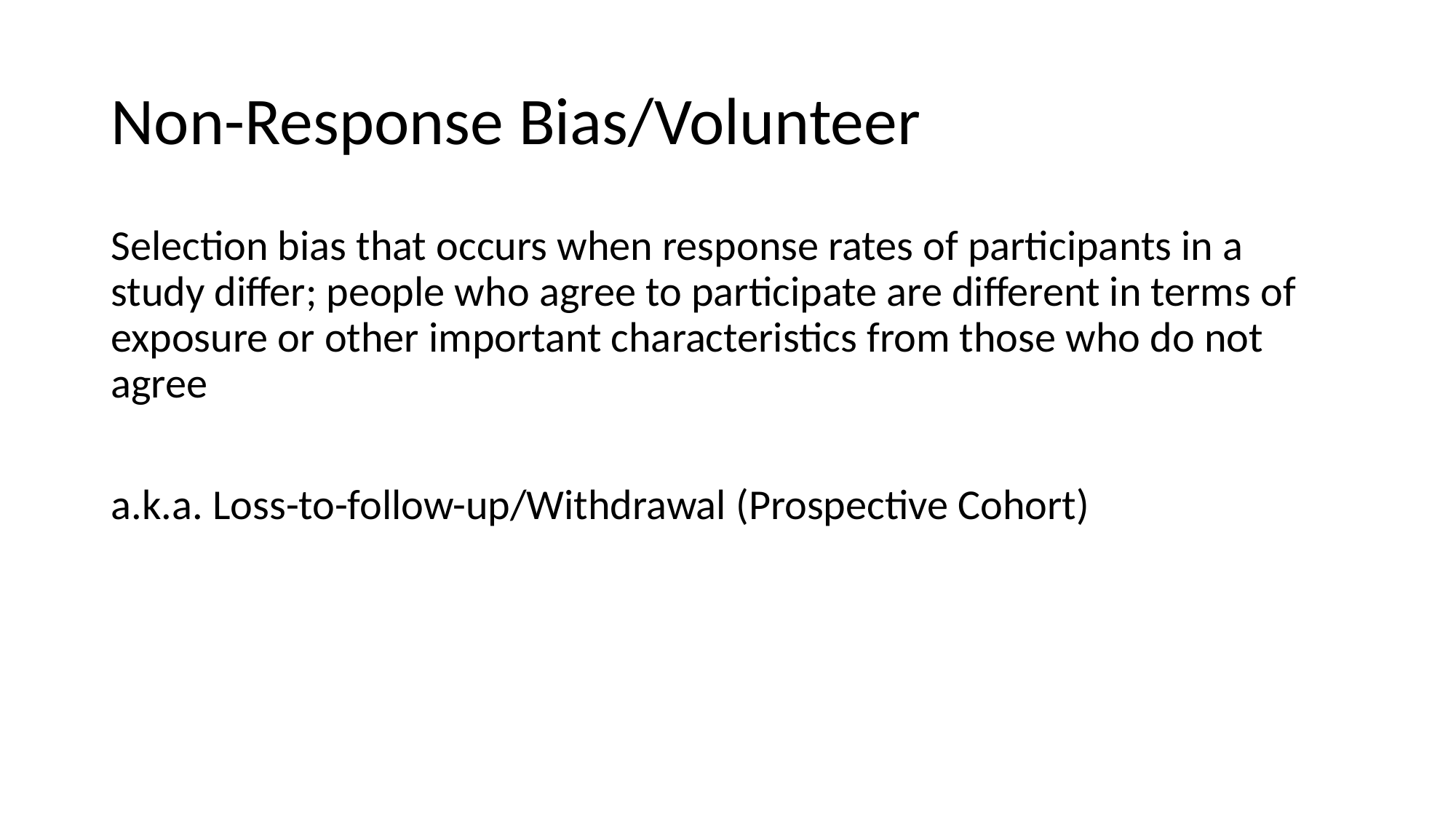

# Non-Response Bias/Volunteer
Selection bias that occurs when response rates of participants in a study differ; people who agree to participate are different in terms of exposure or other important characteristics from those who do not agree

a.k.a. Loss-to-follow-up/Withdrawal (Prospective Cohort)